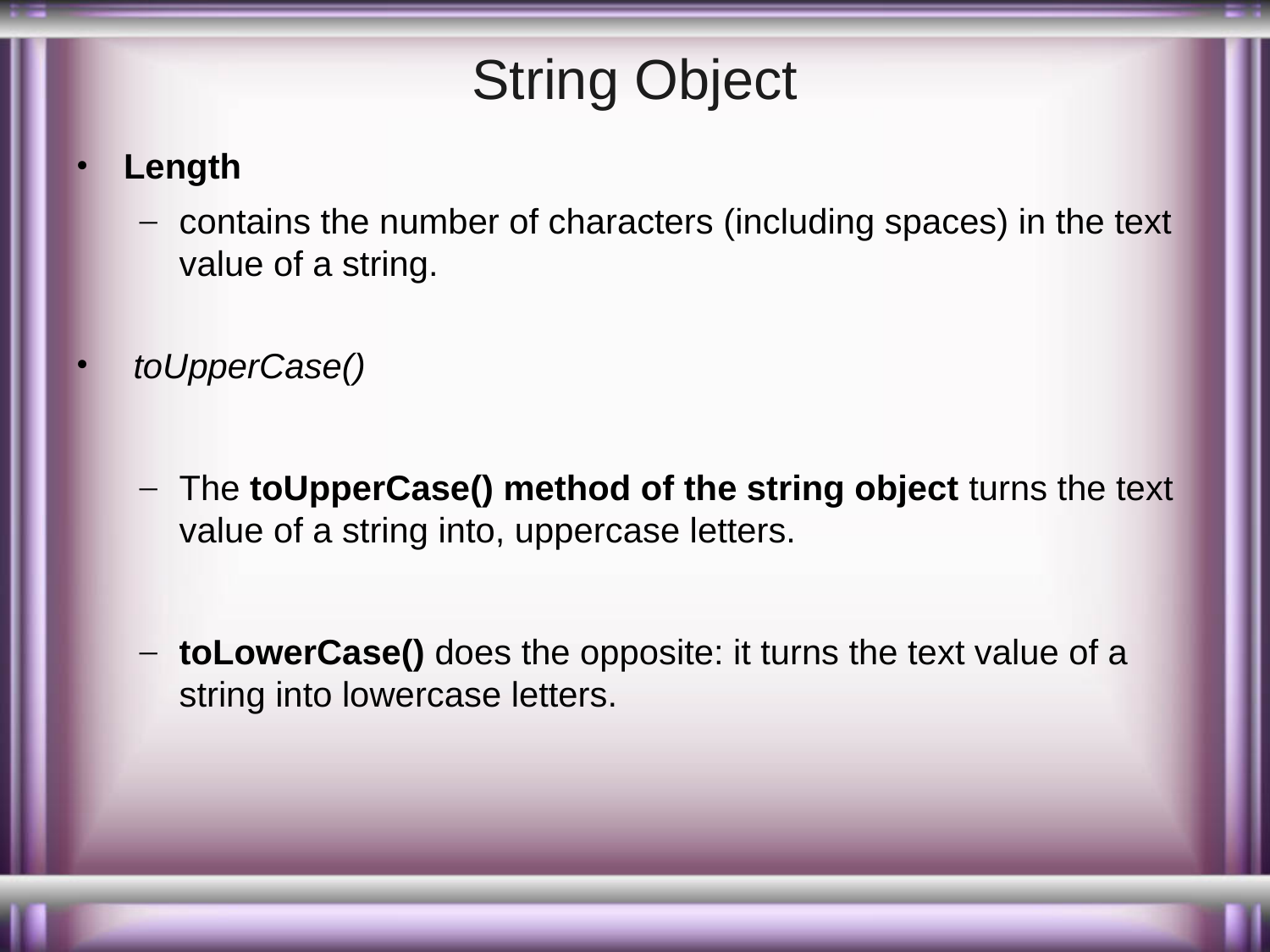

# String Object
Length
contains the number of characters (including spaces) in the text value of a string.

 toUpperCase()

The toUpperCase() method of the string object turns the text value of a string into, uppercase letters.

toLowerCase() does the opposite: it turns the text value of a string into lowercase letters.